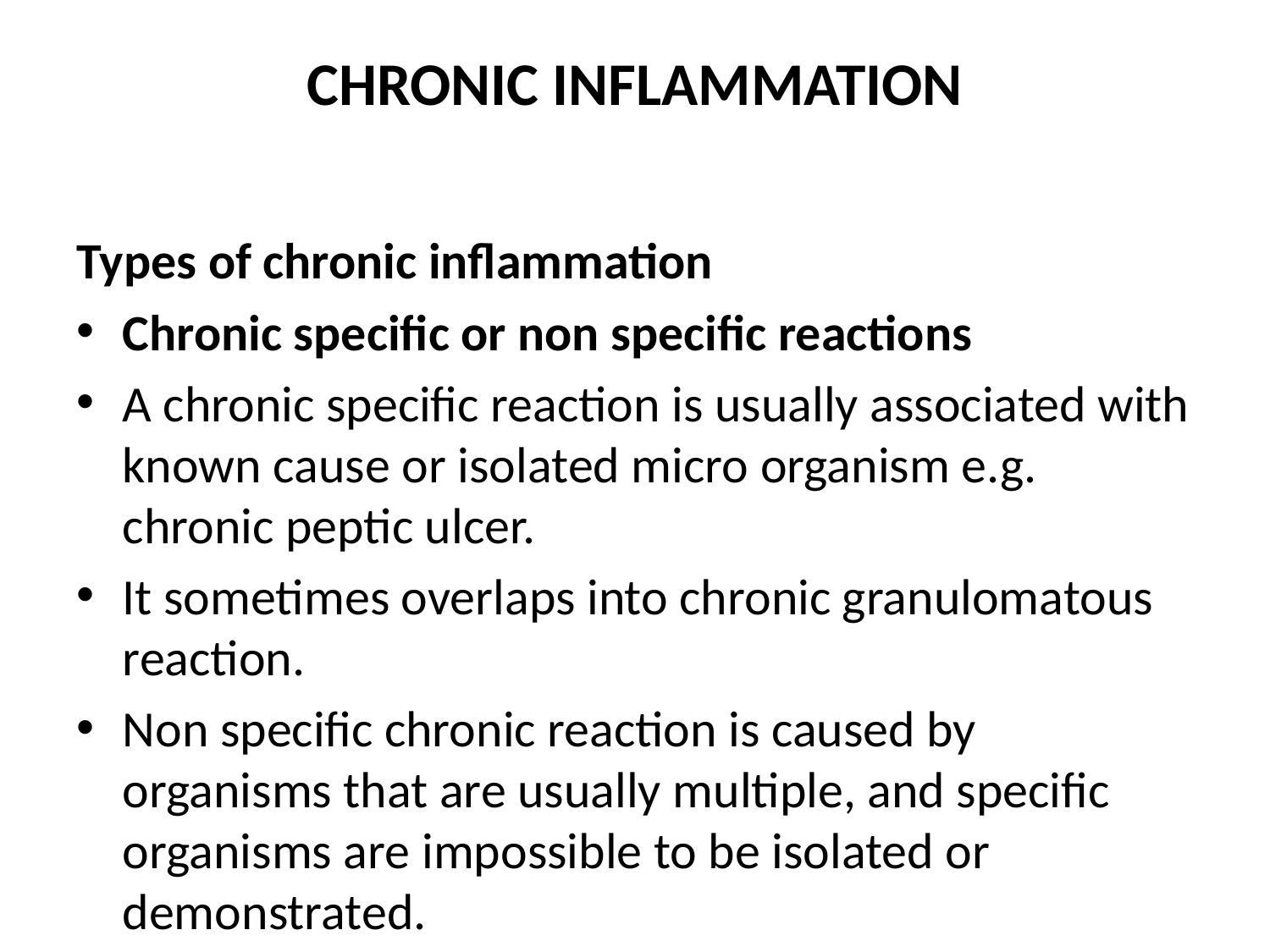

# CHRONIC INFLAMMATION
Types of chronic inflammation
Chronic specific or non specific reactions
A chronic specific reaction is usually associated with known cause or isolated micro organism e.g. chronic peptic ulcer.
It sometimes overlaps into chronic granulomatous reaction.
Non specific chronic reaction is caused by organisms that are usually multiple, and specific organisms are impossible to be isolated or demonstrated.